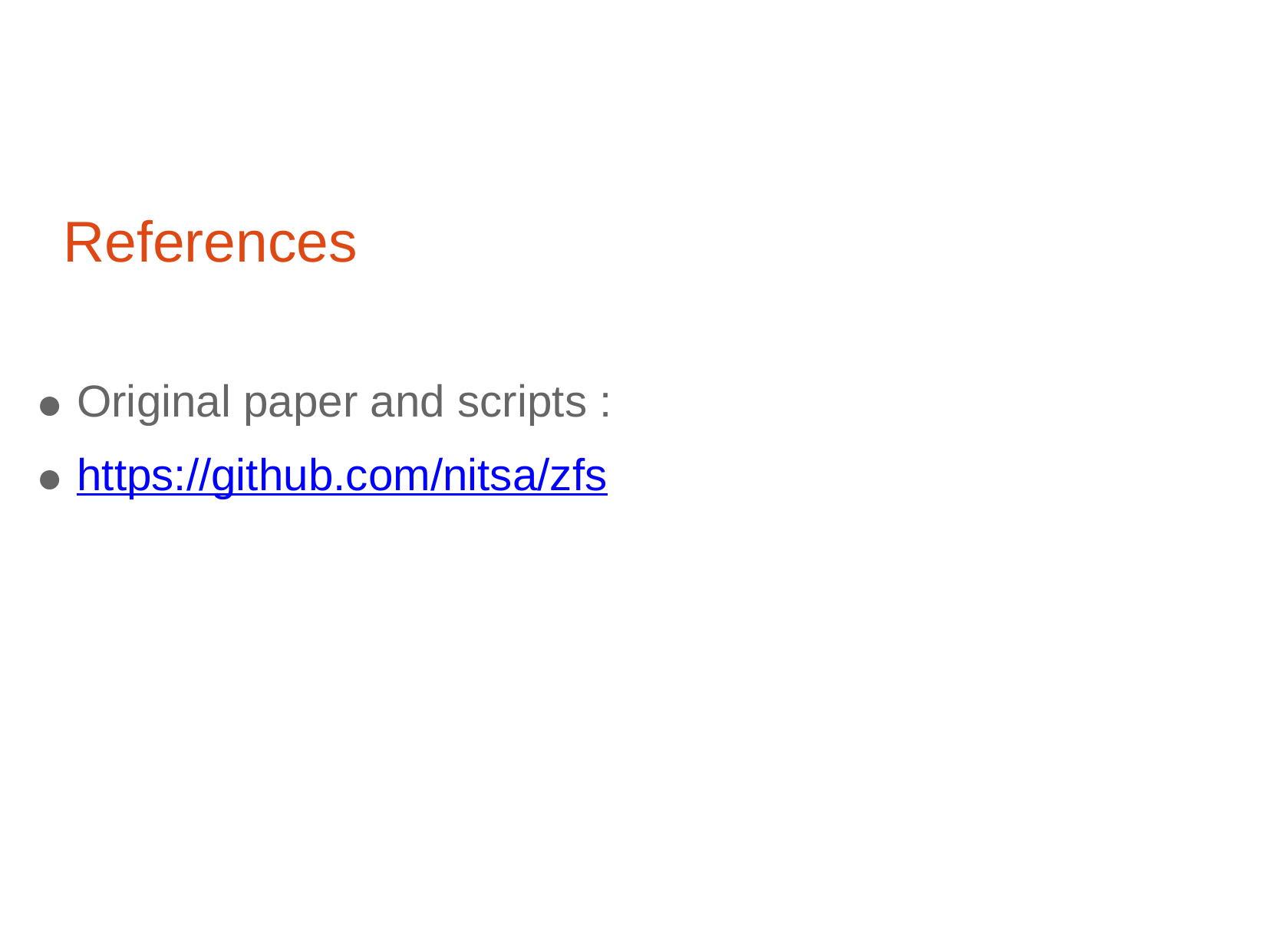

References

Original paper and scripts :
https://github.com/nitsa/zfs